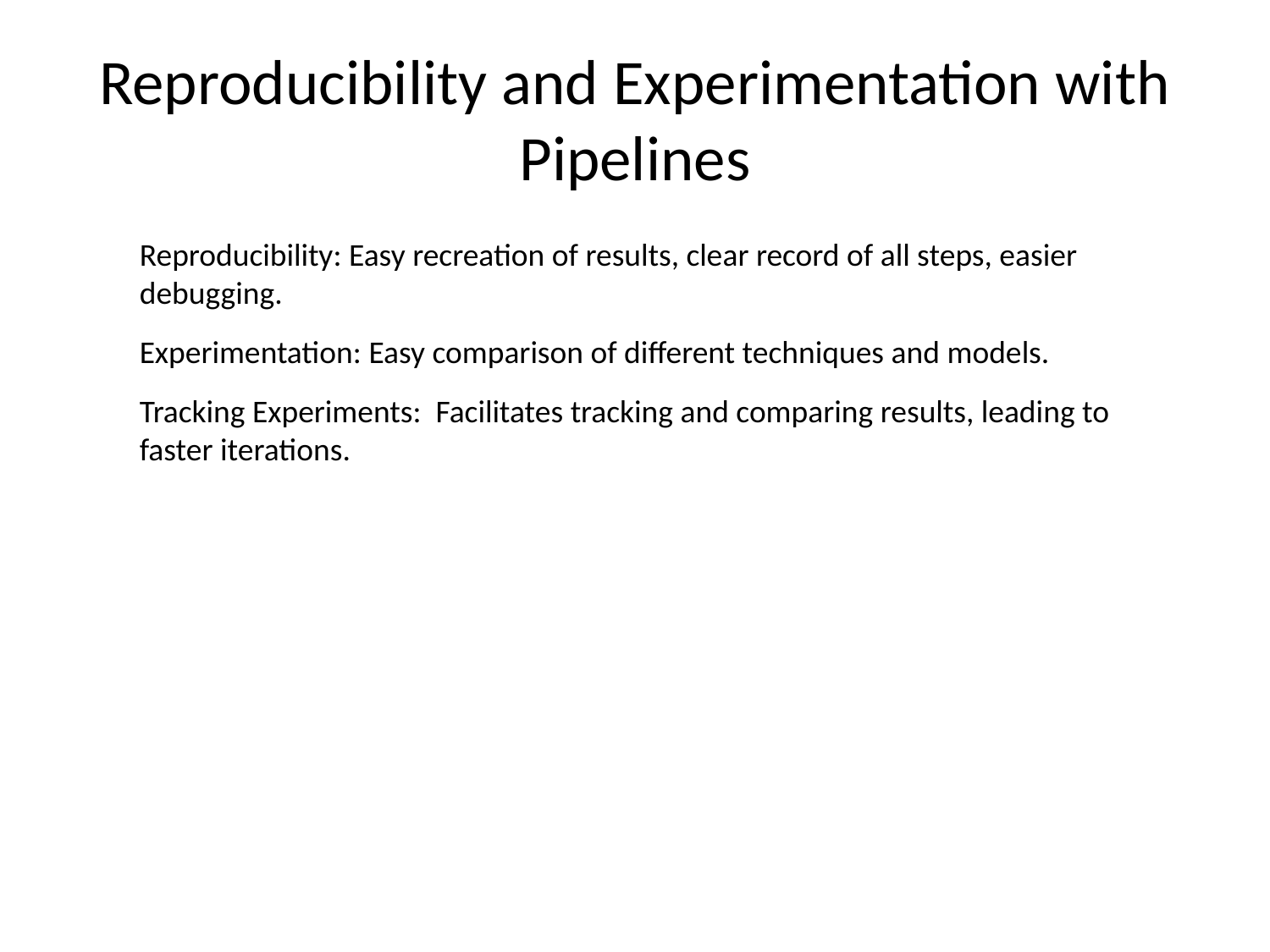

# Reproducibility and Experimentation with Pipelines

Reproducibility: Easy recreation of results, clear record of all steps, easier debugging.
Experimentation: Easy comparison of different techniques and models.
Tracking Experiments:  Facilitates tracking and comparing results, leading to faster iterations.